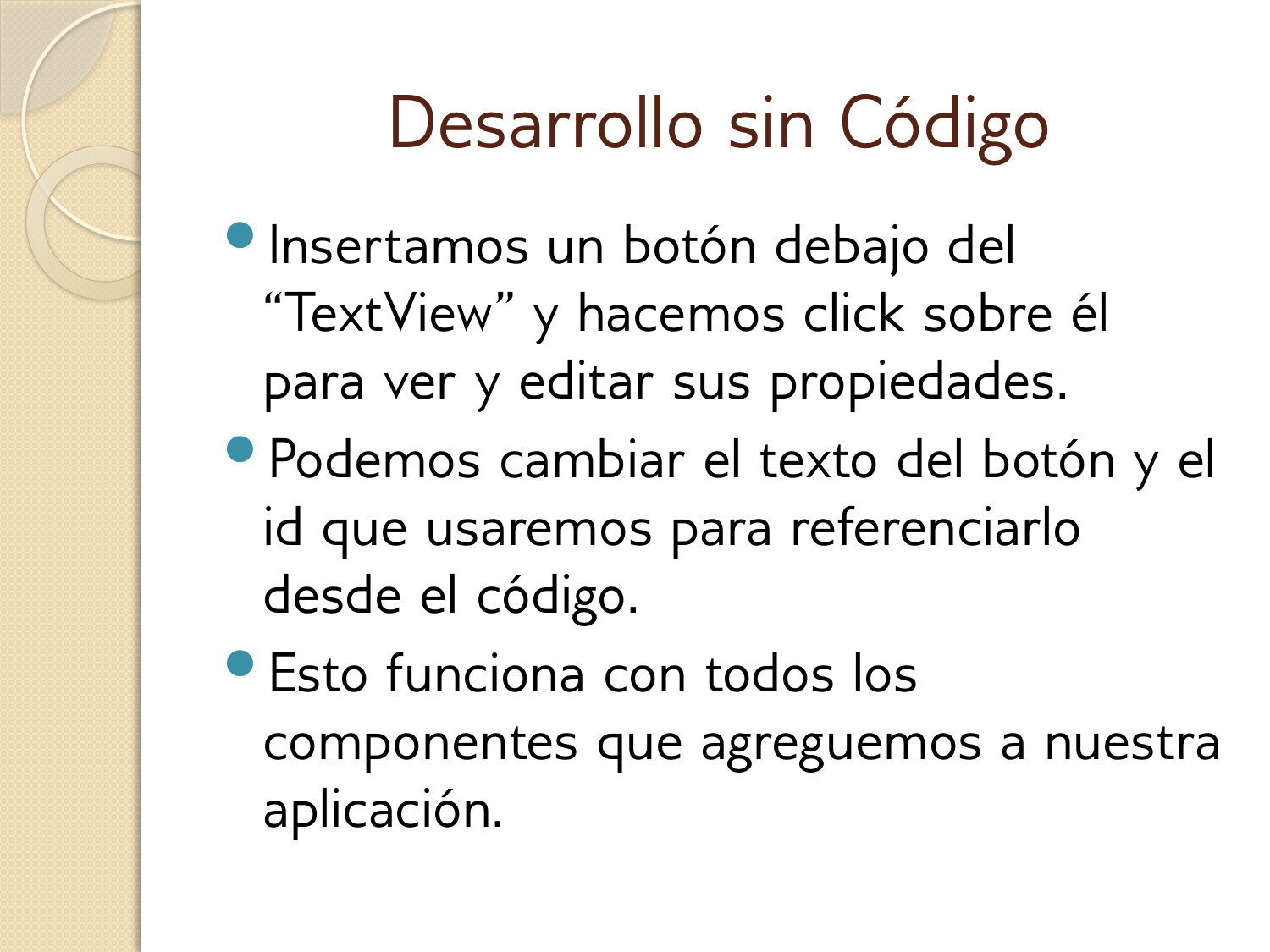

# Desarrollo sin Código
Insertamos un botón debajo del “TextView” y hacemos click sobre él para ver y editar sus propiedades.
Podemos cambiar el texto del botón y el id que usaremos para referenciarlo desde el código.
Esto funciona con todos los componentes que agreguemos a nuestra aplicación.